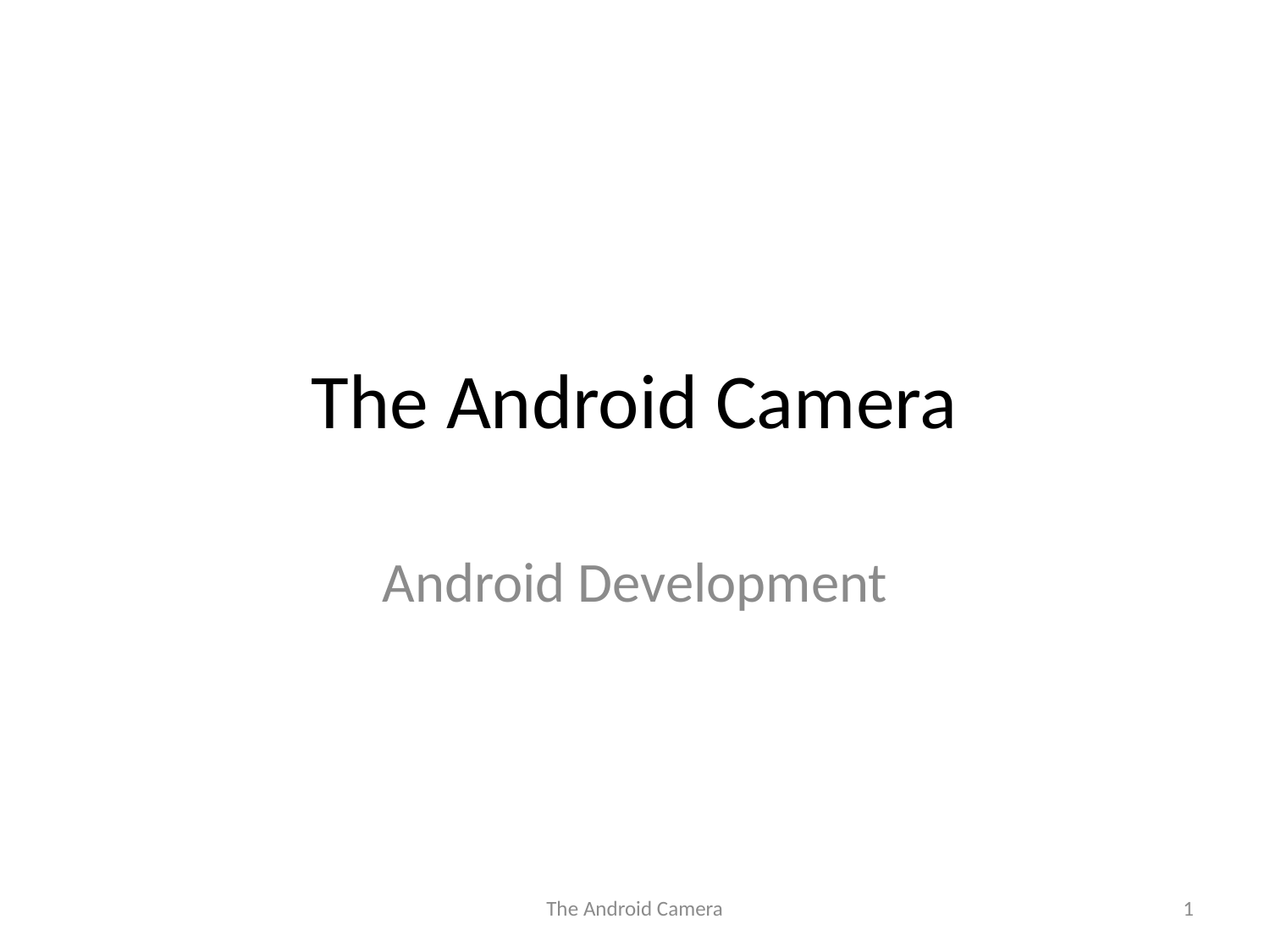

# The Android Camera
Android Development

The Android Camera
1